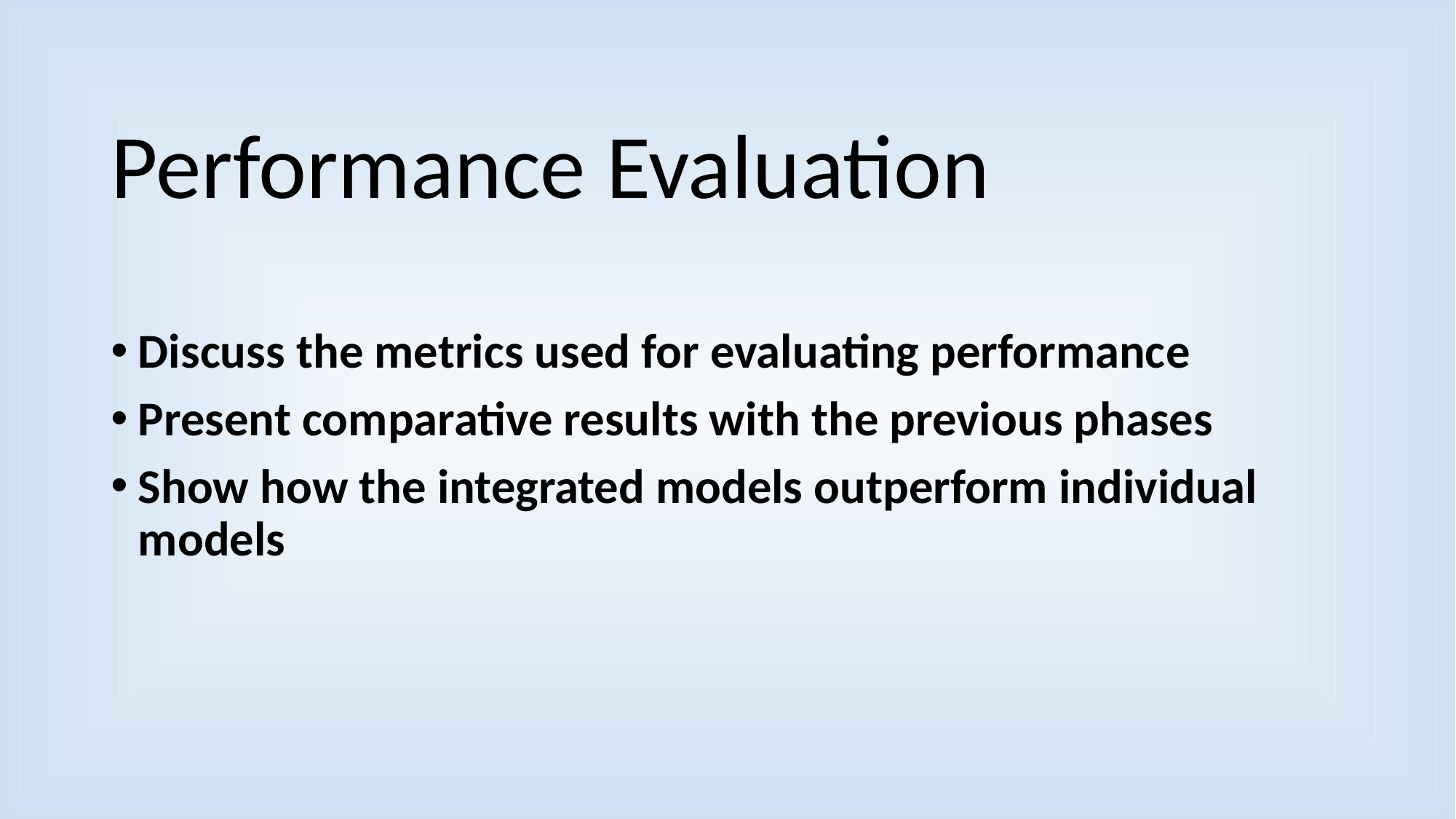

# Performance Evaluation
Discuss the metrics used for evaluating performance
Present comparative results with the previous phases
Show how the integrated models outperform individual models